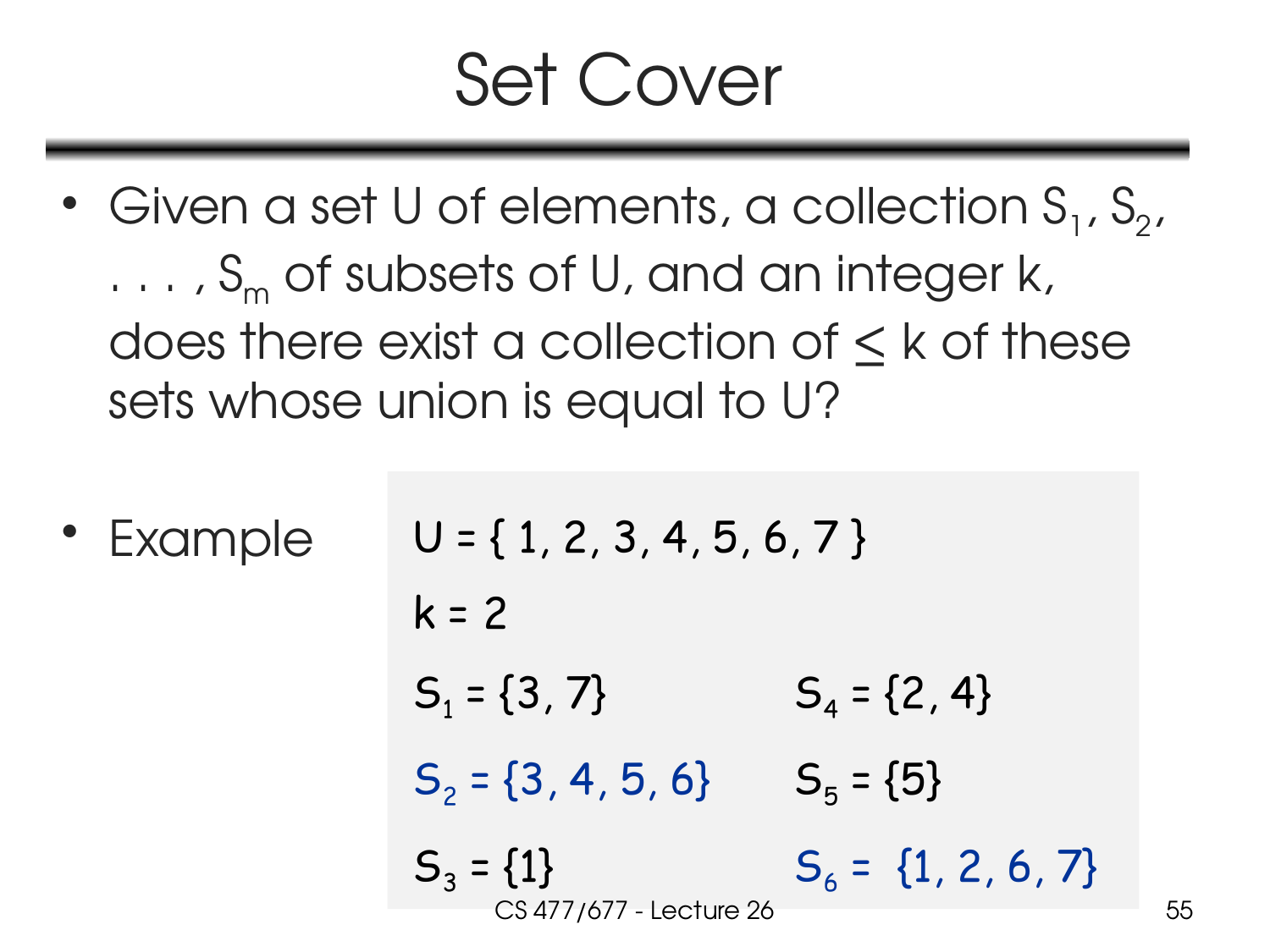

# Set Cover
Given a set U of elements, a collection S1, S2, . . . , Sm of subsets of U, and an integer k, does there exist a collection of ≤ k of these sets whose union is equal to U?

Example
U = { 1, 2, 3, 4, 5, 6, 7 }
k = 2
S1 = {3, 7}	          S4 = {2, 4}
S2 = {3, 4, 5, 6}	S5 = {5}
S3 = {1}		S6 =  {1, 2, 6, 7}
CS 477/677 - Lecture 26
55